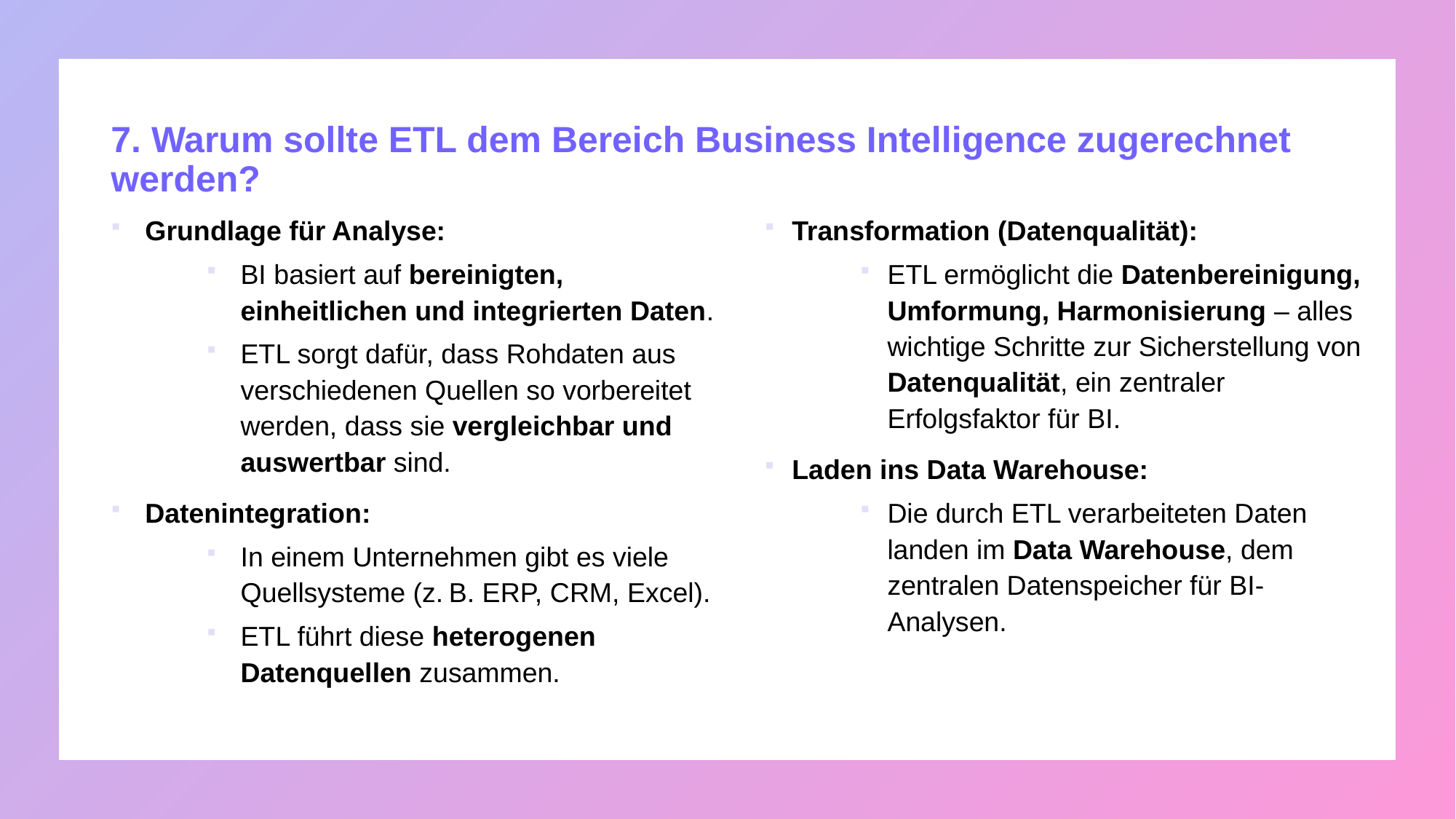

# 7. Warum sollte ETL dem Bereich Business Intelligence zugerechnet werden?
Grundlage für Analyse:
BI basiert auf bereinigten, einheitlichen und integrierten Daten.
ETL sorgt dafür, dass Rohdaten aus verschiedenen Quellen so vorbereitet werden, dass sie vergleichbar und auswertbar sind.
Datenintegration:
In einem Unternehmen gibt es viele Quellsysteme (z. B. ERP, CRM, Excel).
ETL führt diese heterogenen Datenquellen zusammen.
Transformation (Datenqualität):
ETL ermöglicht die Datenbereinigung, Umformung, Harmonisierung – alles wichtige Schritte zur Sicherstellung von Datenqualität, ein zentraler Erfolgsfaktor für BI.
Laden ins Data Warehouse:
Die durch ETL verarbeiteten Daten landen im Data Warehouse, dem zentralen Datenspeicher für BI-Analysen.